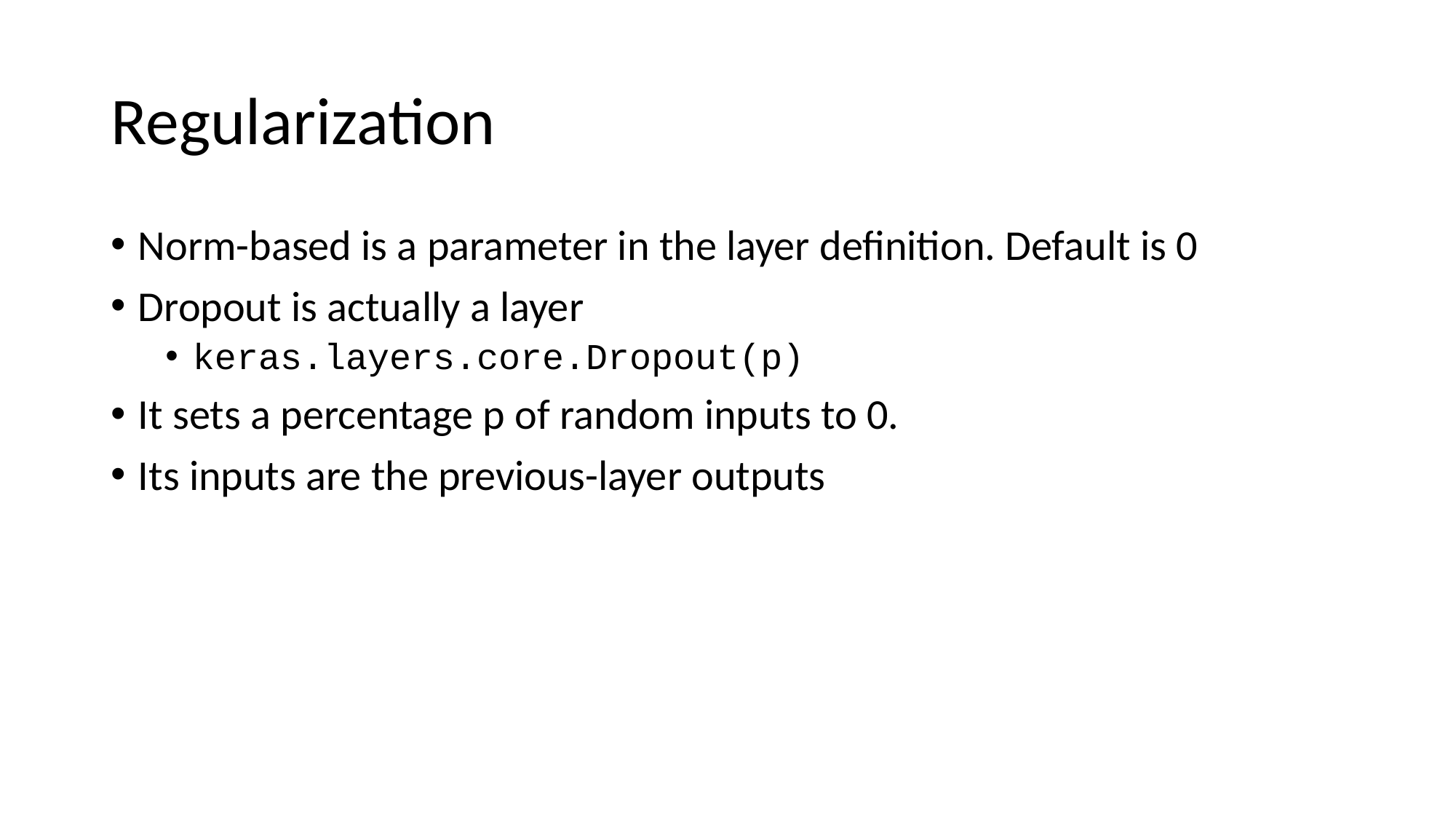

# Regularization
Norm-based is a parameter in the layer definition. Default is 0
Dropout is actually a layer
keras.layers.core.Dropout(p)
It sets a percentage p of random inputs to 0.
Its inputs are the previous-layer outputs